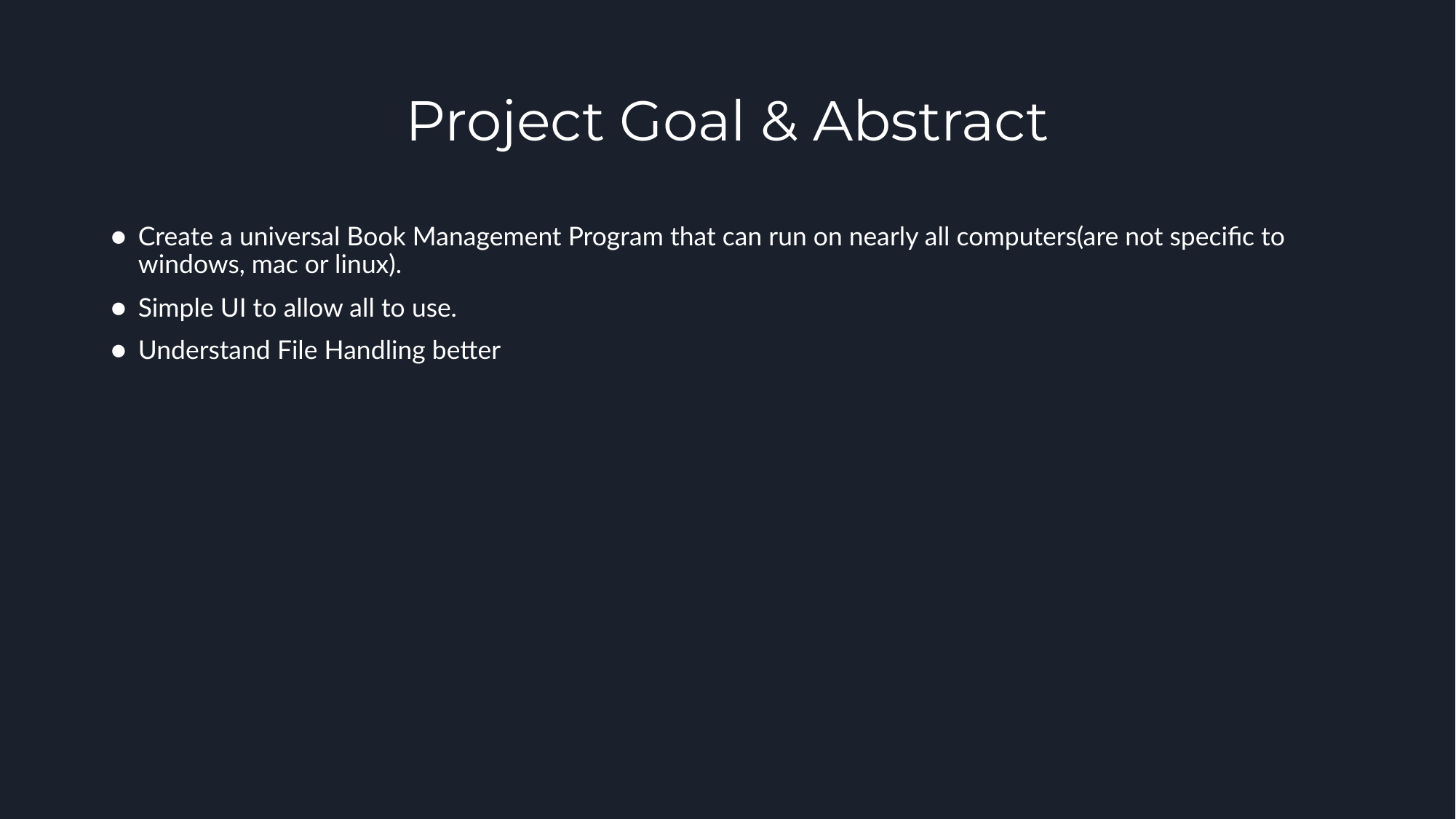

# Project Goal & Abstract
Create a universal Book Management Program that can run on nearly all computers(are not specific to windows, mac or linux).
Simple UI to allow all to use.
Understand File Handling better